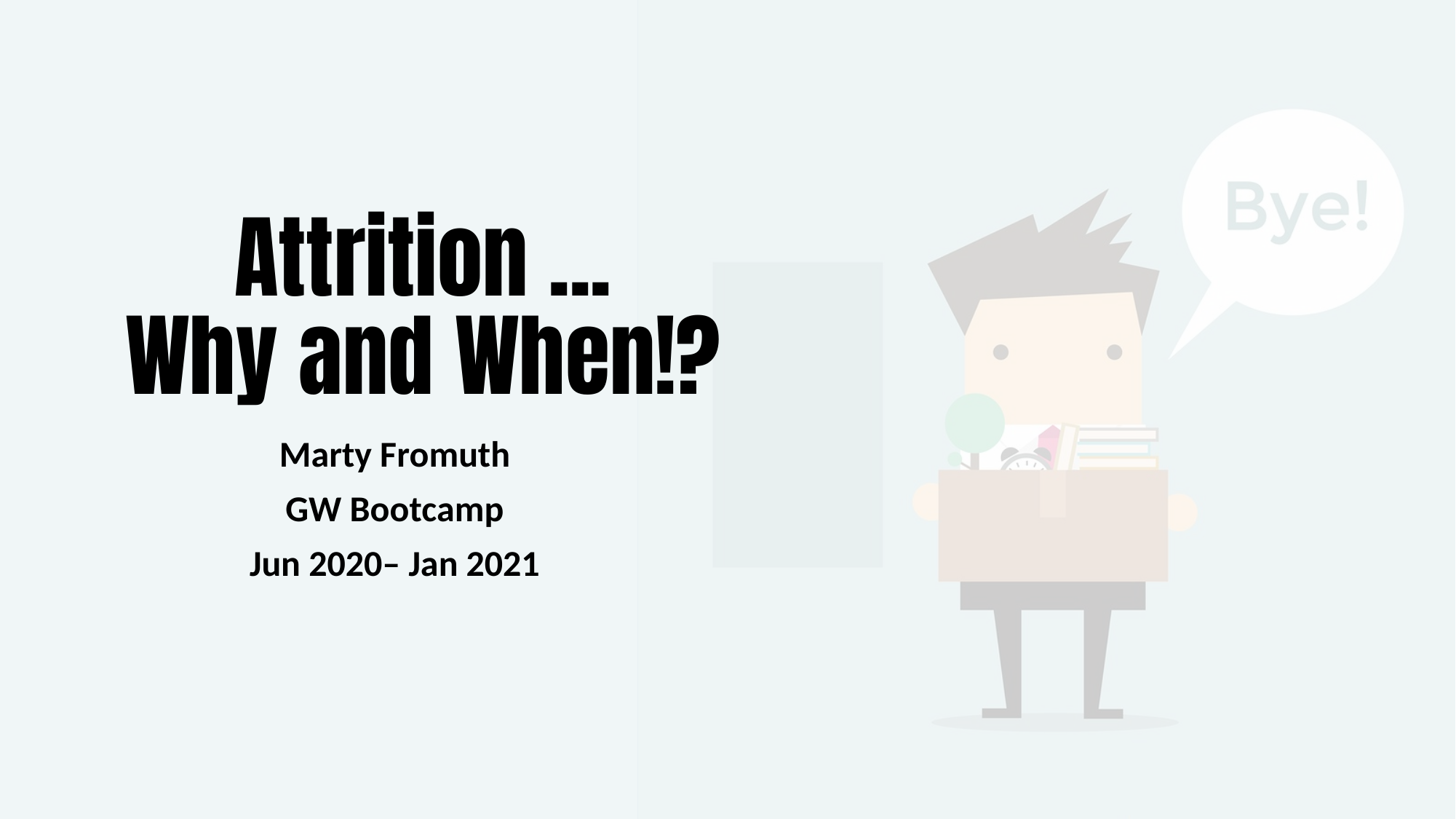

# Attrition ...
Why and When!?
Marty Fromuth
GW Bootcamp
Jun 2020– Jan 2021